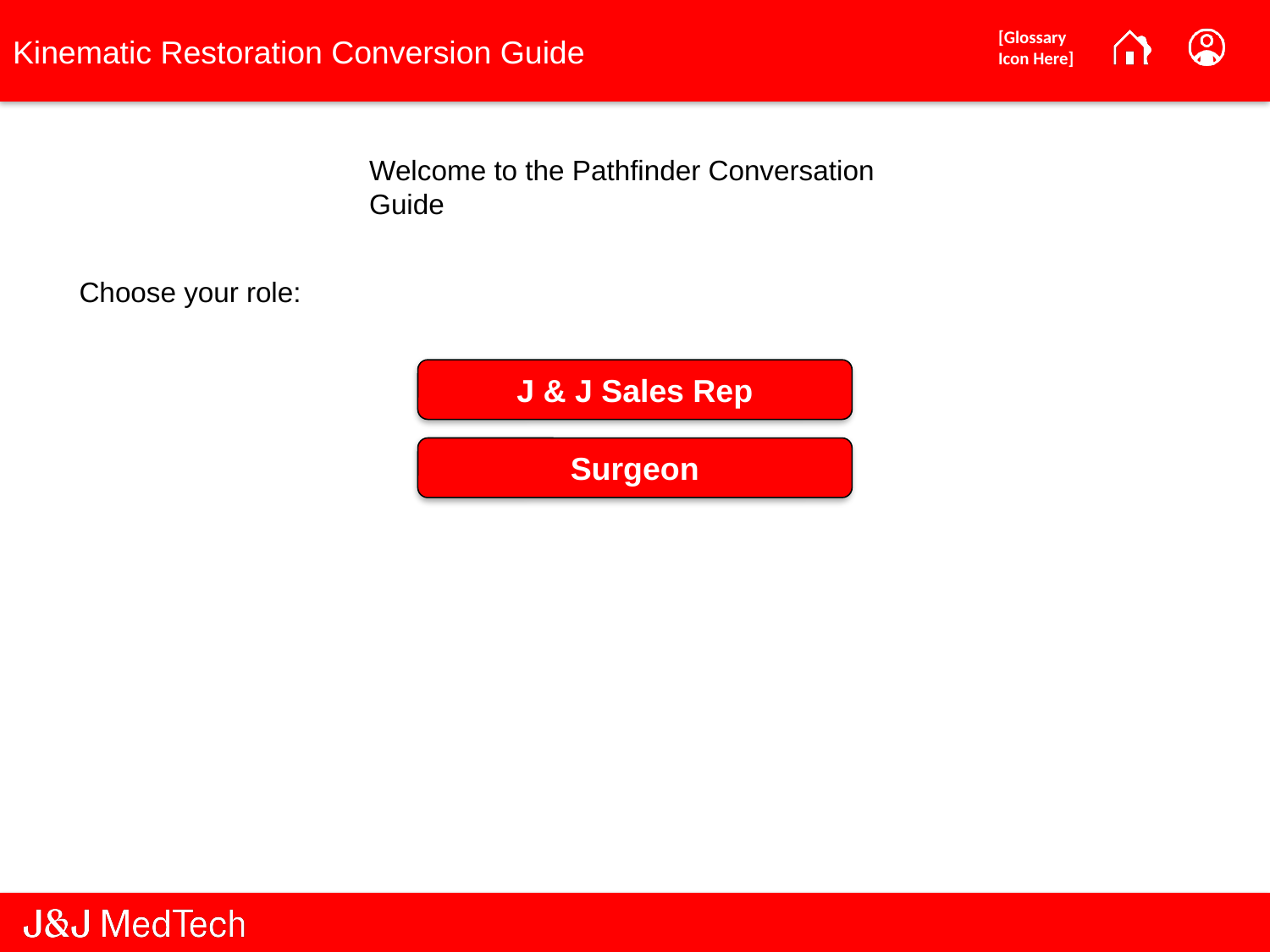

Welcome to the Pathfinder Conversation Guide
Choose your role:
J & J Sales Rep
Surgeon